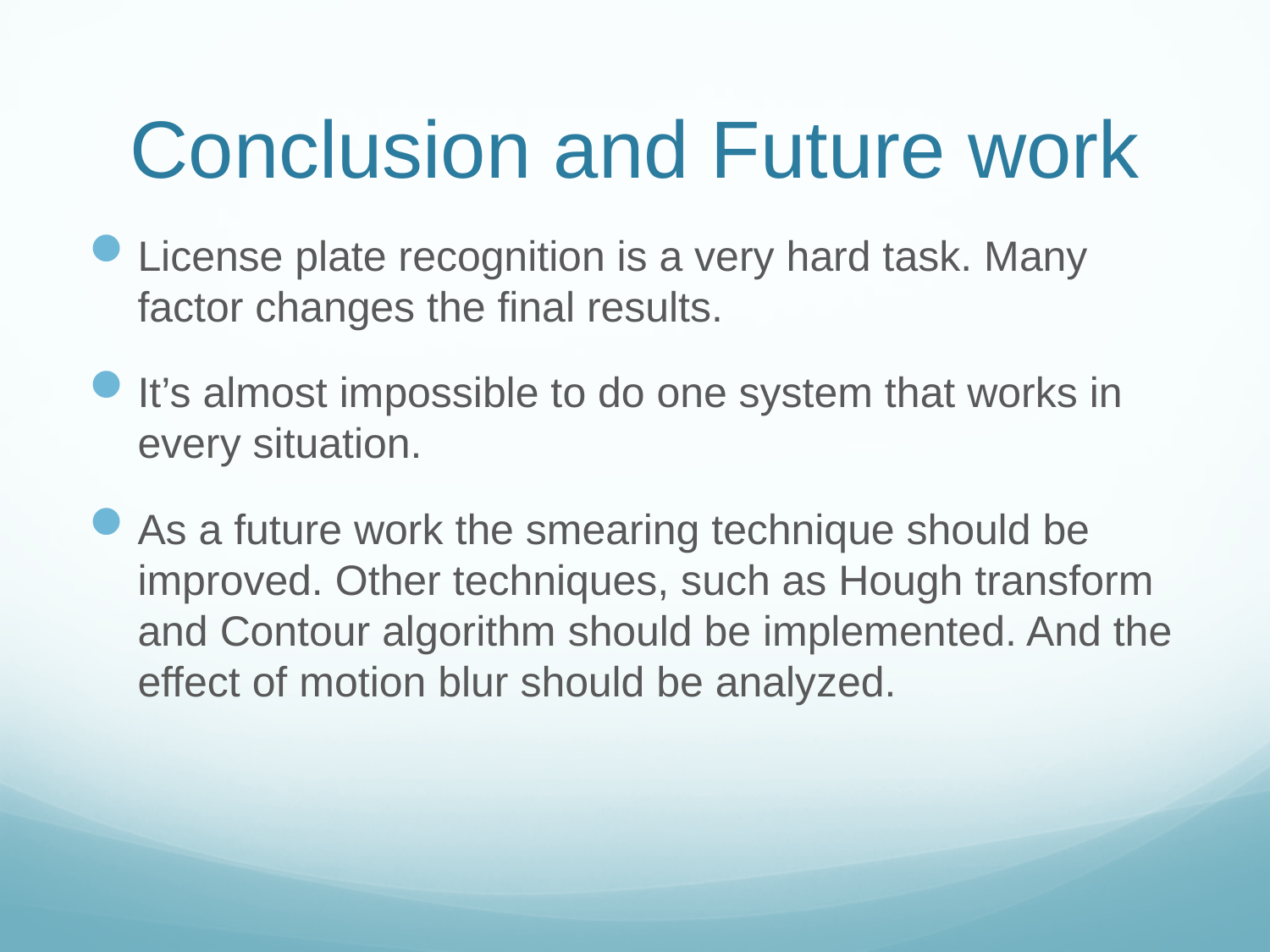

# Conclusion and Future work
License plate recognition is a very hard task. Many factor changes the final results.
It’s almost impossible to do one system that works in every situation.
As a future work the smearing technique should be improved. Other techniques, such as Hough transform and Contour algorithm should be implemented. And the effect of motion blur should be analyzed.